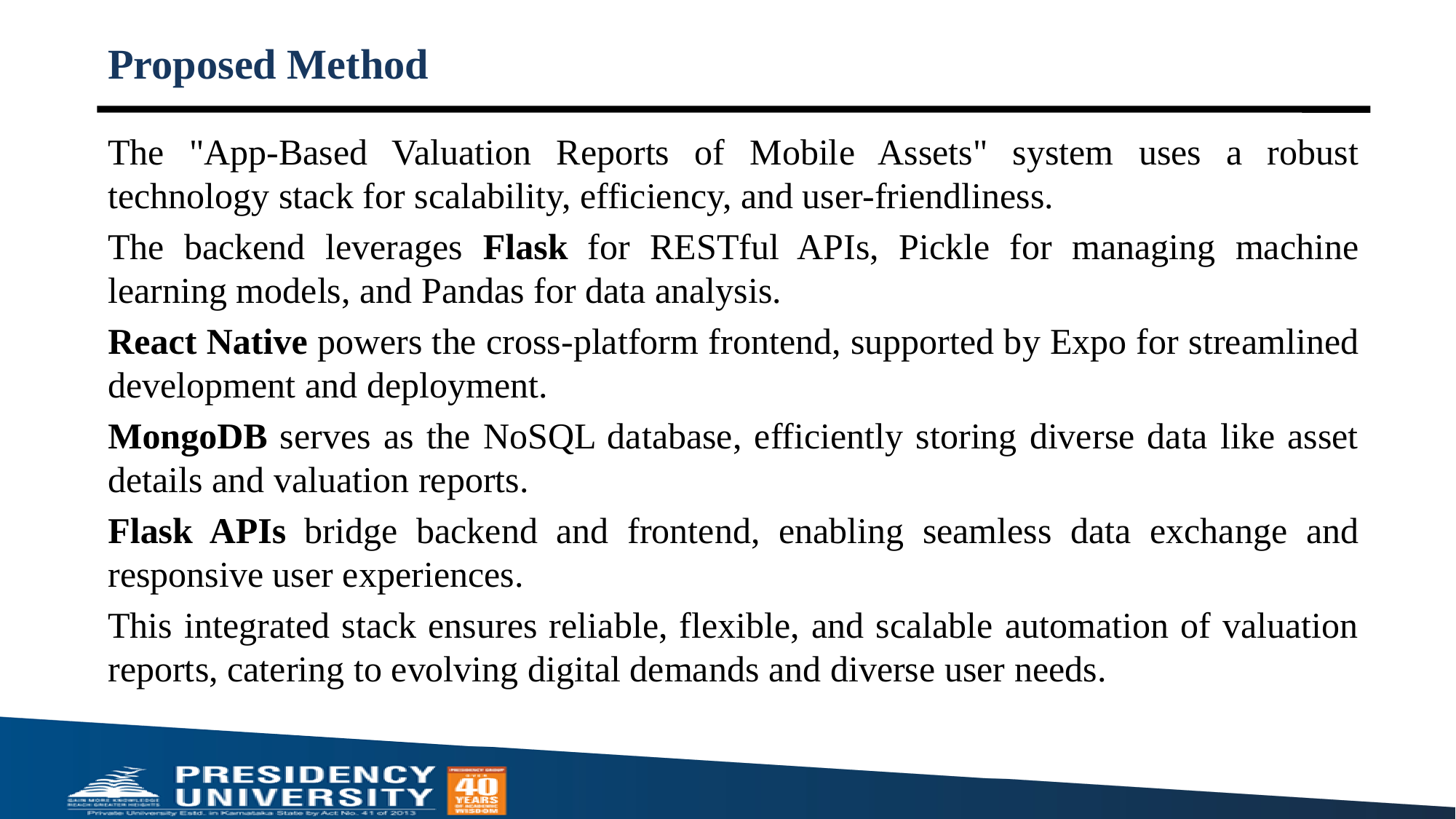

# Proposed Method
The "App-Based Valuation Reports of Mobile Assets" system uses a robust technology stack for scalability, efficiency, and user-friendliness.
The backend leverages Flask for RESTful APIs, Pickle for managing machine learning models, and Pandas for data analysis.
React Native powers the cross-platform frontend, supported by Expo for streamlined development and deployment.
MongoDB serves as the NoSQL database, efficiently storing diverse data like asset details and valuation reports.
Flask APIs bridge backend and frontend, enabling seamless data exchange and responsive user experiences.
This integrated stack ensures reliable, flexible, and scalable automation of valuation reports, catering to evolving digital demands and diverse user needs.